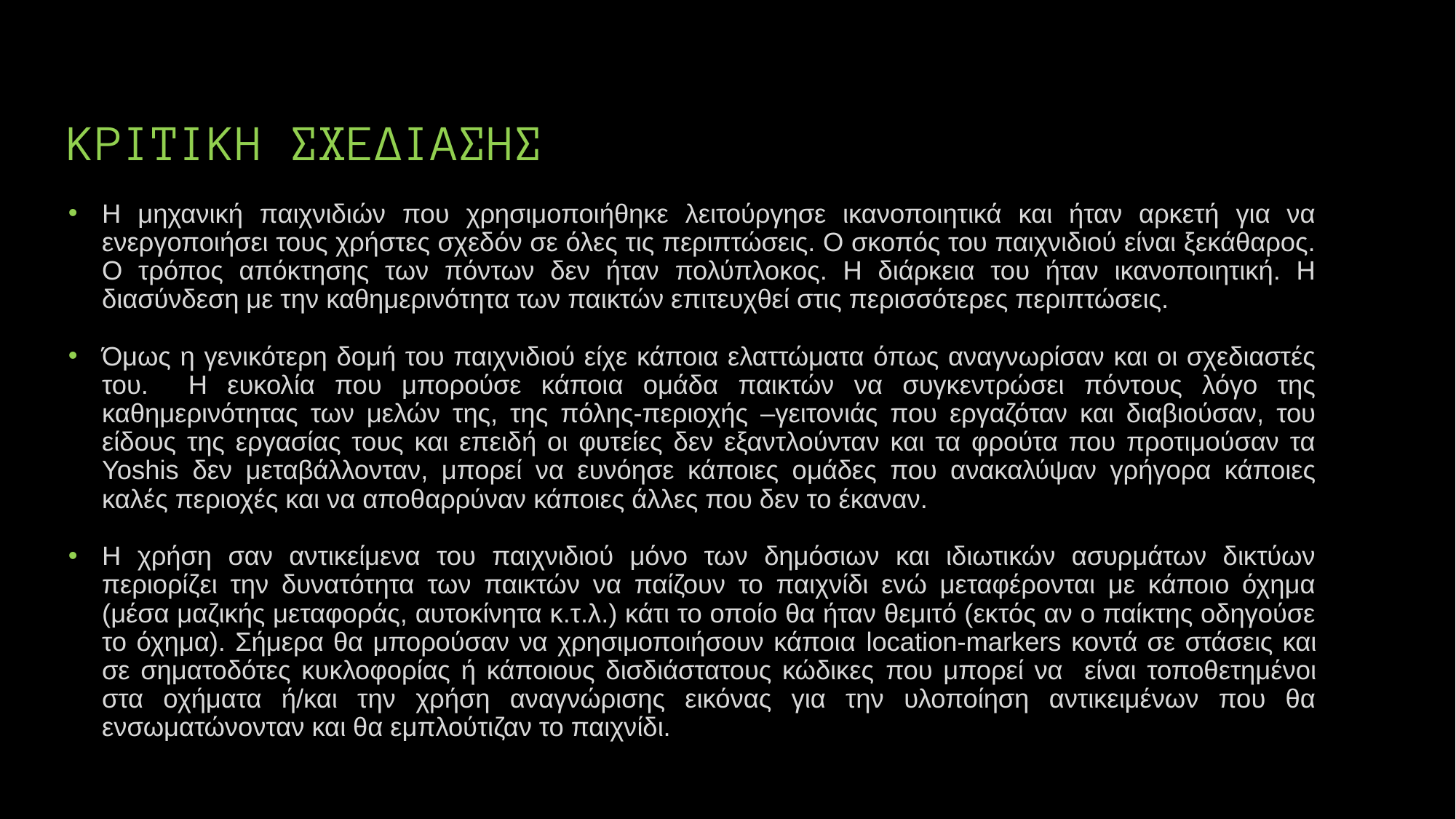

# ΚΡΙΤΙΚΗ ΣΧΕΔΙΑΣΗΣ
Η μηχανική παιχνιδιών που χρησιμοποιήθηκε λειτούργησε ικανοποιητικά και ήταν αρκετή για να ενεργοποιήσει τους χρήστες σχεδόν σε όλες τις περιπτώσεις. Ο σκοπός του παιχνιδιού είναι ξεκάθαρος. Ο τρόπος απόκτησης των πόντων δεν ήταν πολύπλοκος. Η διάρκεια του ήταν ικανοποιητική. Η διασύνδεση με την καθημερινότητα των παικτών επιτευχθεί στις περισσότερες περιπτώσεις.

Όμως η γενικότερη δομή του παιχνιδιού είχε κάποια ελαττώματα όπως αναγνωρίσαν και οι σχεδιαστές του.  Η ευκολία που μπορούσε κάποια ομάδα παικτών να συγκεντρώσει πόντους λόγο της καθημερινότητας των μελών της, της πόλης-περιοχής –γειτονιάς που εργαζόταν και διαβιούσαν, του είδους της εργασίας τους και επειδή οι φυτείες δεν εξαντλούνταν και τα φρούτα που προτιμούσαν τα Yoshis δεν μεταβάλλονταν, μπορεί να ευνόησε κάποιες ομάδες που ανακαλύψαν γρήγορα κάποιες καλές περιοχές και να αποθαρρύναν κάποιες άλλες που δεν το έκαναν.

Η χρήση σαν αντικείμενα του παιχνιδιού μόνο των δημόσιων και ιδιωτικών ασυρμάτων δικτύων περιορίζει την δυνατότητα των παικτών να παίζουν το παιχνίδι ενώ μεταφέρονται με κάποιο όχημα (μέσα μαζικής μεταφοράς, αυτοκίνητα κ.τ.λ.) κάτι το οποίο θα ήταν θεμιτό (εκτός αν ο παίκτης οδηγούσε το όχημα). Σήμερα θα μπορούσαν να χρησιμοποιήσουν κάποια location-markers κοντά σε στάσεις και σε σηματοδότες κυκλοφορίας ή κάποιους δισδιάστατους κώδικες που μπορεί να  είναι τοποθετημένοι στα οχήματα ή/και την χρήση αναγνώρισης εικόνας για την υλοποίηση αντικειμένων που θα ενσωματώνονταν και θα εμπλούτιζαν το παιχνίδι.